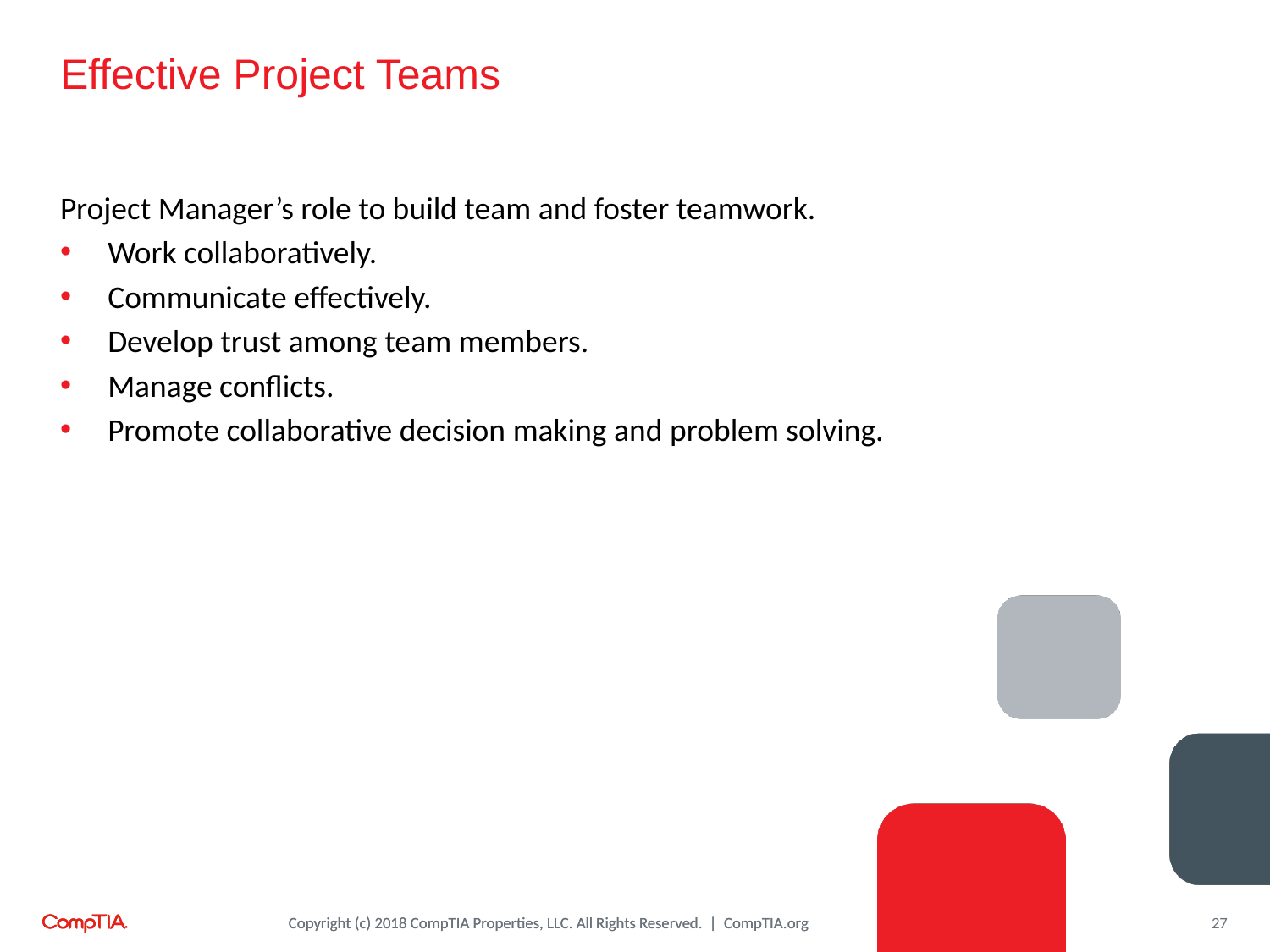

# Effective Project Teams
Project Manager’s role to build team and foster teamwork.
Work collaboratively.
Communicate effectively.
Develop trust among team members.
Manage conflicts.
Promote collaborative decision making and problem solving.

27